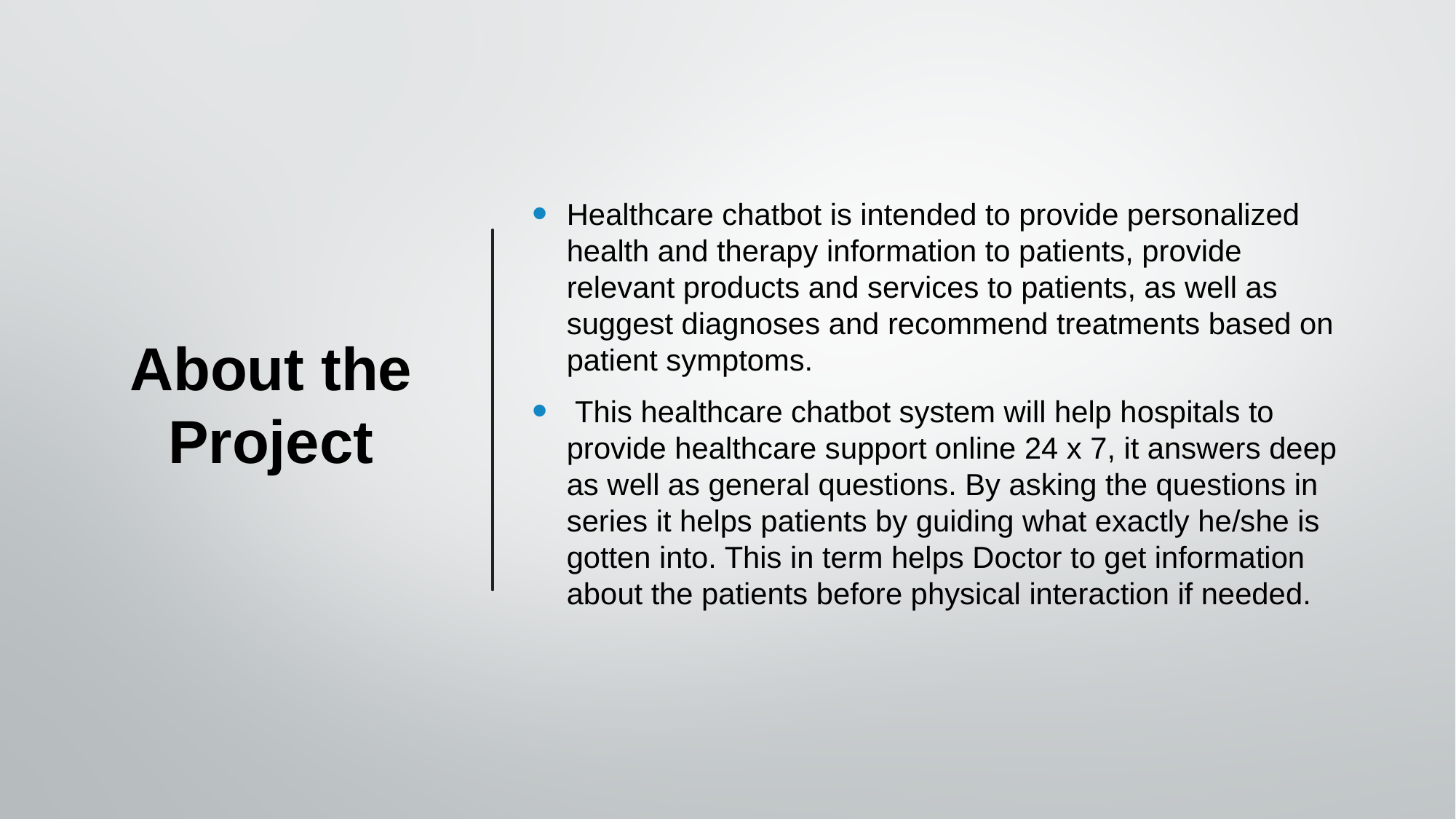

# About the Project
Healthcare chatbot is intended to provide personalized health and therapy information to patients, provide relevant products and services to patients, as well as suggest diagnoses and recommend treatments based on patient symptoms.
 This healthcare chatbot system will help hospitals to provide healthcare support online 24 x 7, it answers deep as well as general questions. By asking the questions in series it helps patients by guiding what exactly he/she is gotten into. This in term helps Doctor to get information about the patients before physical interaction if needed.